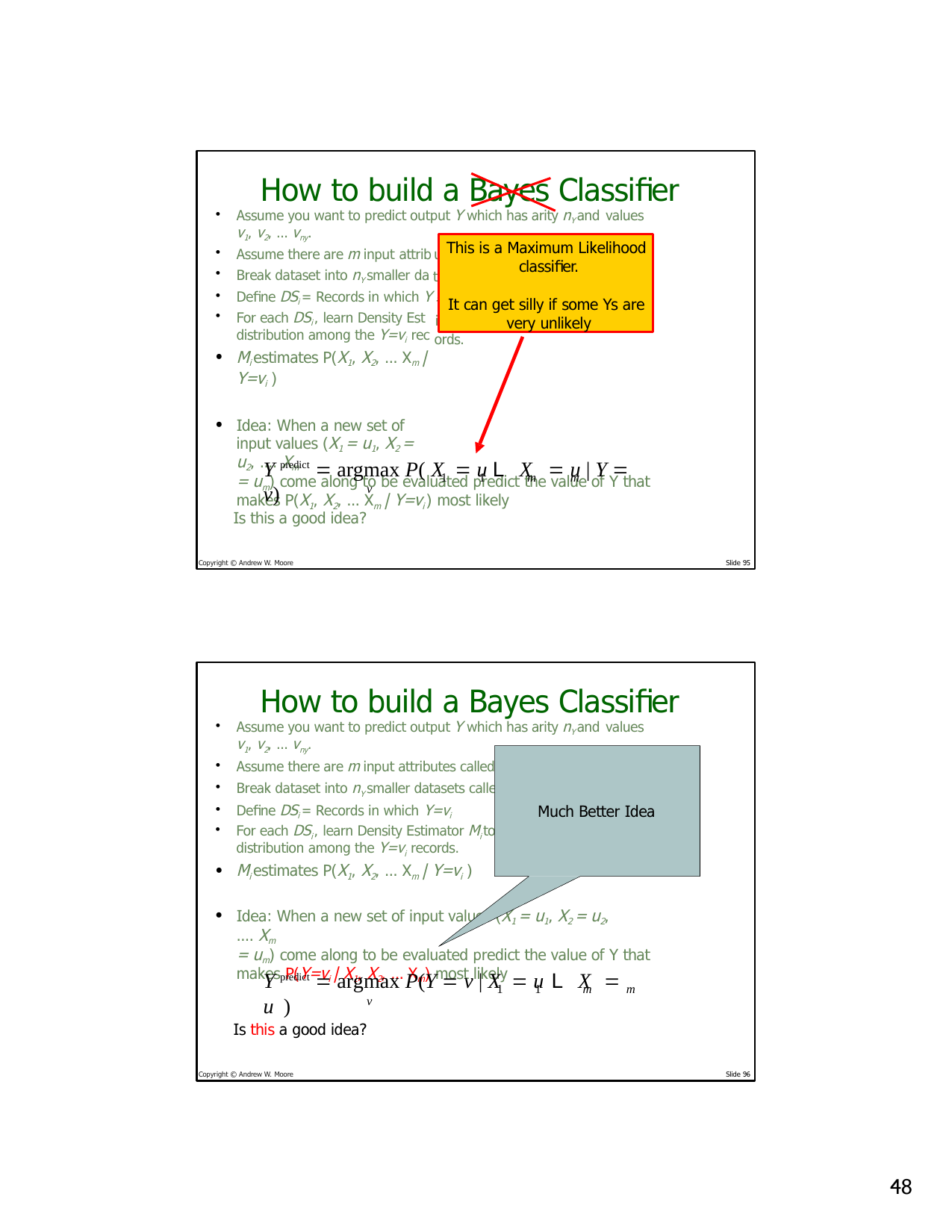

How to build a Bayes Classifier
Assume you want to predict output Y which has arity nY and values
v1, v2, … vny.
Assume there are m input attrib
Break dataset into nY smaller da
Define DSi = Records in which Y
For each DSi , learn Density Est  distribution among the Y=vi rec
Mi estimates P(X1, X2, … Xm | Y=vi )

Idea: When a new set of input values (X1 = u1, X2 = u2, …. Xm
= um) come along to be evaluated predict the value of Y that  makes P(X1, X2, … Xm | Y=vi ) most likely

This is a Maximum Likelihood  classifier.

It can get silly if some Ys are  very unlikely
utes called X1, X2, … Xm
tasets called DS1, DS2, … DSny.
=vi
imator Mi to model the input  ords.

Y predict  = argmax P( X  = u L X	= u | Y = v)
1	1	m	m
v
Is this a good idea?
Copyright © Andrew W. Moore
Slide 95

How to build a Bayes Classifier
Assume you want to predict output Y which has arity nY and values
v1, v2, … vny.
Assume there are m input attributes called X1, X2, … Xm
Break dataset into nY smaller datasets called DS1, DS2, … DSny.
Define DSi = Records in which Y=vi
For each DSi , learn Density Estimator Mi to model the input  distribution among the Y=vi records.
Mi estimates P(X1, X2, … Xm | Y=vi )

Idea: When a new set of input values (X1 = u1, X2 = u2, …. Xm
= um) come along to be evaluated predict the value of Y that  makes P(Y=vi | X1, X2, … Xm) most likely

Much Better Idea
Y predict  = argmax P(Y = v | X  = u L X	= u )
1	1	m	m
v
Is this a good idea?
Copyright © Andrew W. Moore
Slide 96
48